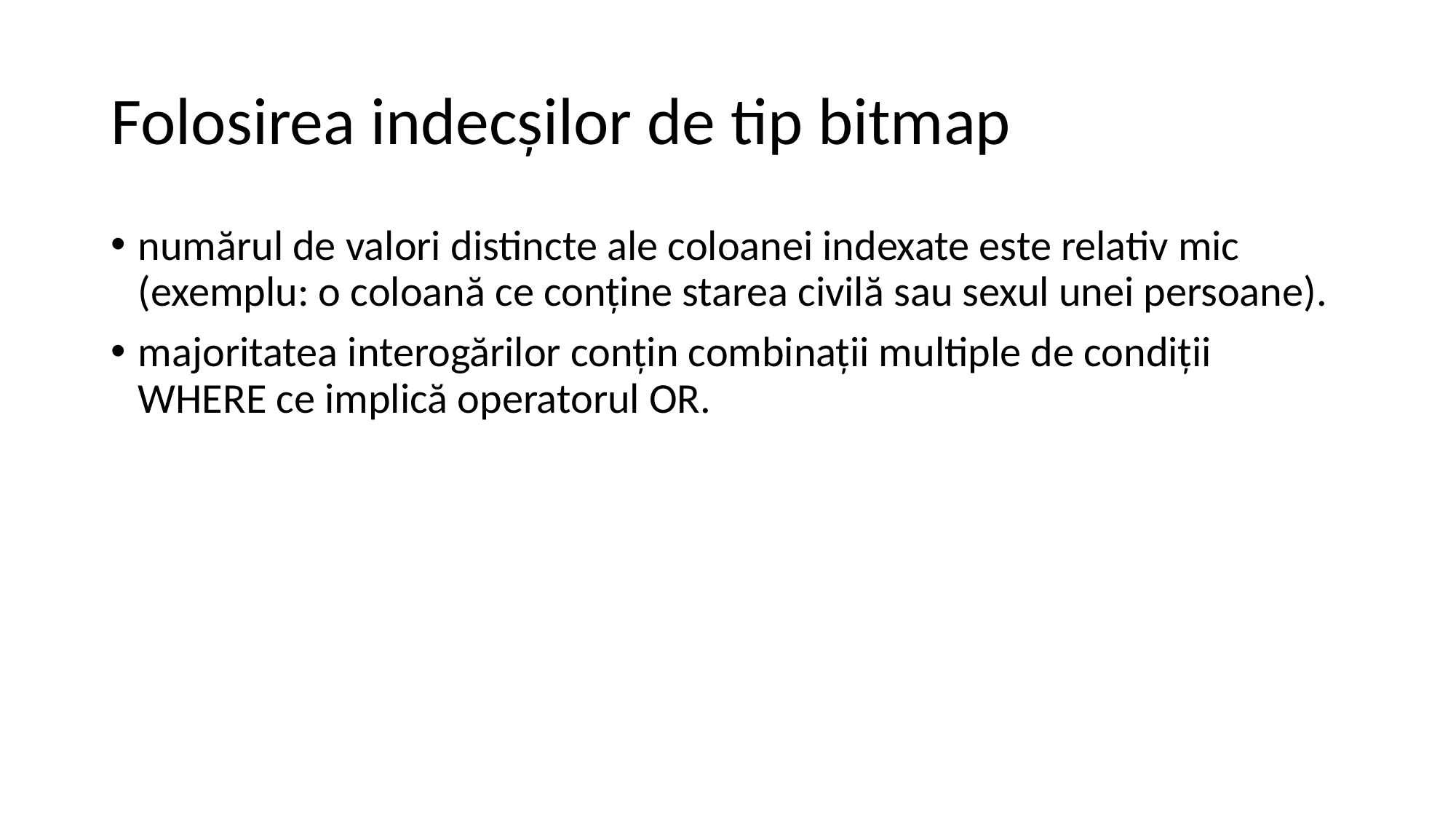

# Folosirea indecşilor de tip bitmap
numărul de valori distincte ale coloanei indexate este relativ mic (exemplu: o coloană ce conţine starea civilă sau sexul unei persoane).
majoritatea interogărilor conţin combinaţii multiple de condiţii WHERE ce implică operatorul OR.